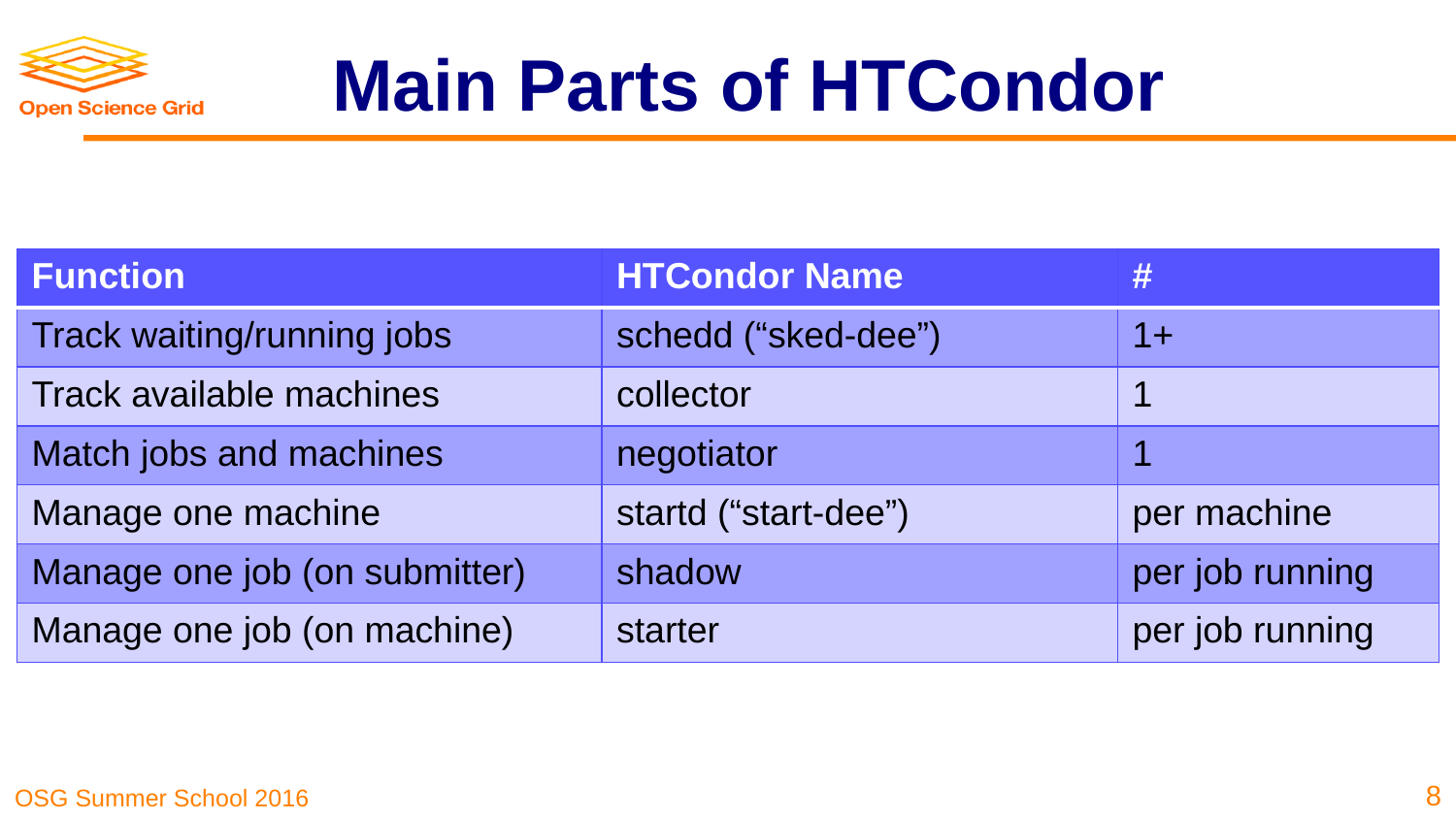

# Main Parts of HTCondor
| Function | HTCondor Name | # |
| --- | --- | --- |
| Track waiting/running jobs | schedd (“sked-dee”) | 1+ |
| Track available machines | collector | 1 |
| Match jobs and machines | negotiator | 1 |
| Manage one machine | startd (“start-dee”) | per machine |
| Manage one job (on submitter) | shadow | per job running |
| Manage one job (on machine) | starter | per job running |
8